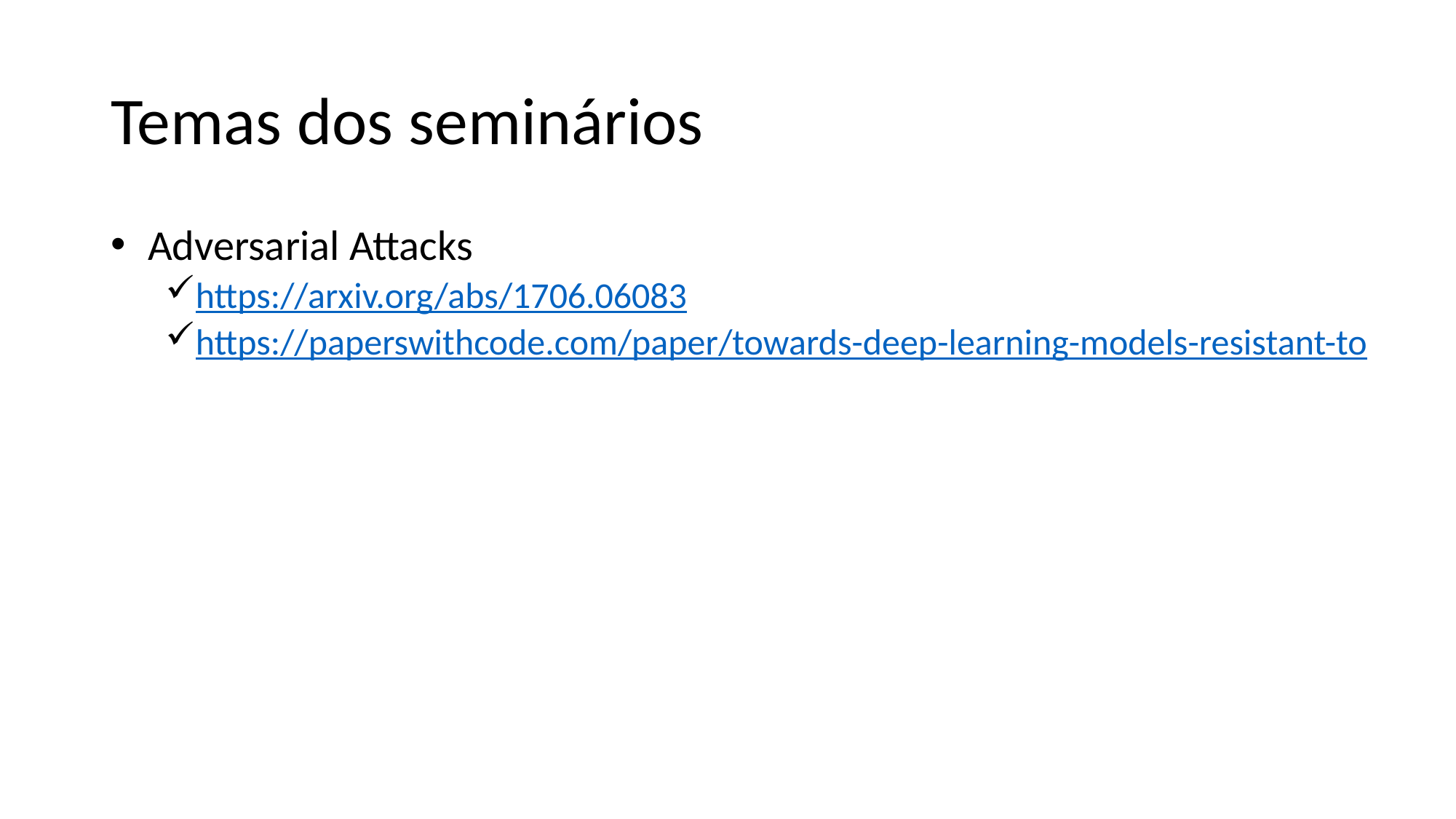

# Temas dos seminários
 Adversarial Attacks
https://arxiv.org/abs/1706.06083
https://paperswithcode.com/paper/towards-deep-learning-models-resistant-to